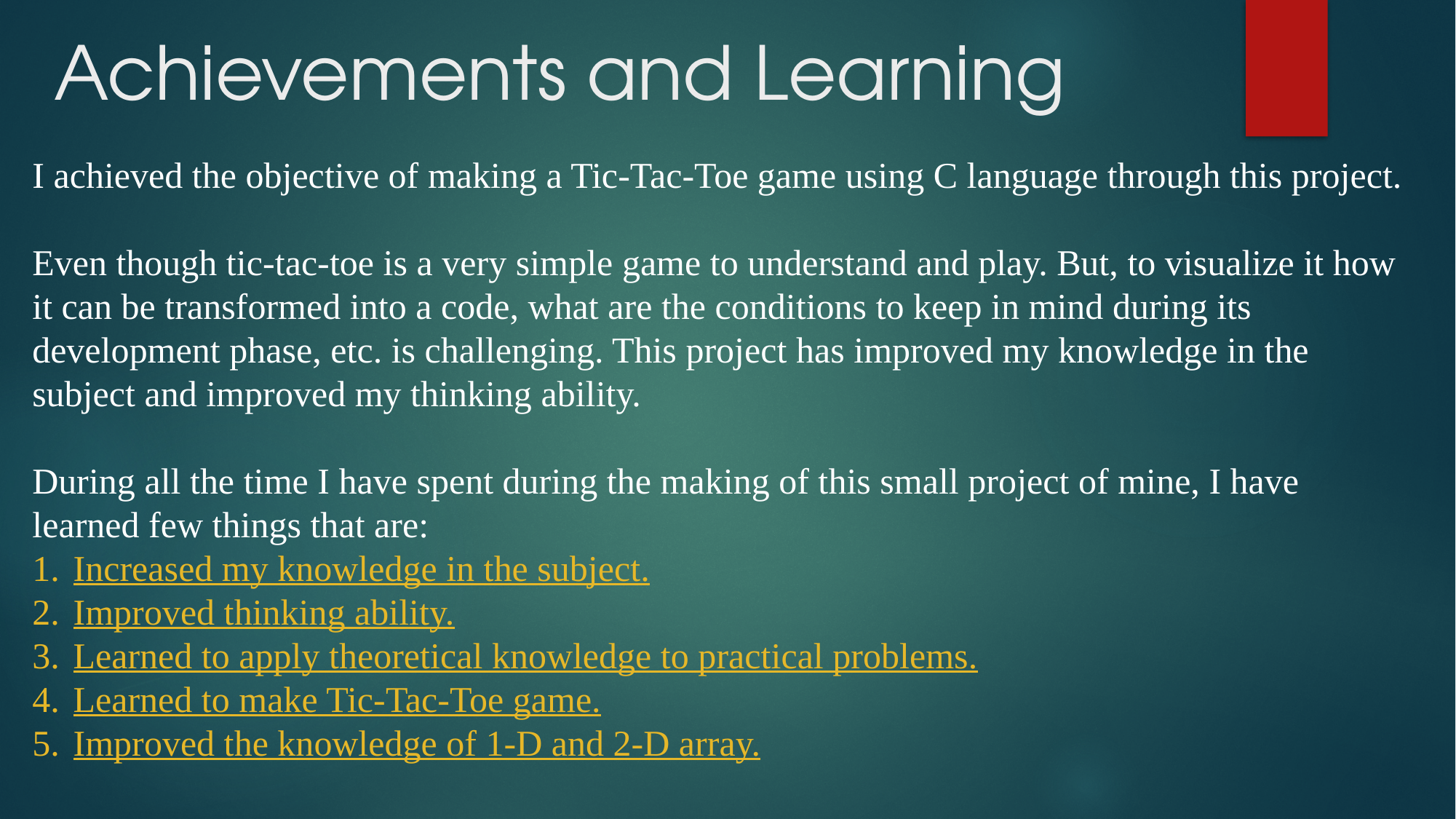

# Achievements and Learning
I achieved the objective of making a Tic-Tac-Toe game using C language through this project.

Even though tic-tac-toe is a very simple game to understand and play. But, to visualize it how it can be transformed into a code, what are the conditions to keep in mind during its development phase, etc. is challenging. This project has improved my knowledge in the subject and improved my thinking ability.

During all the time I have spent during the making of this small project of mine, I have learned few things that are:
Increased my knowledge in the subject.
Improved thinking ability.
Learned to apply theoretical knowledge to practical problems.
Learned to make Tic-Tac-Toe game.
Improved the knowledge of 1-D and 2-D array.